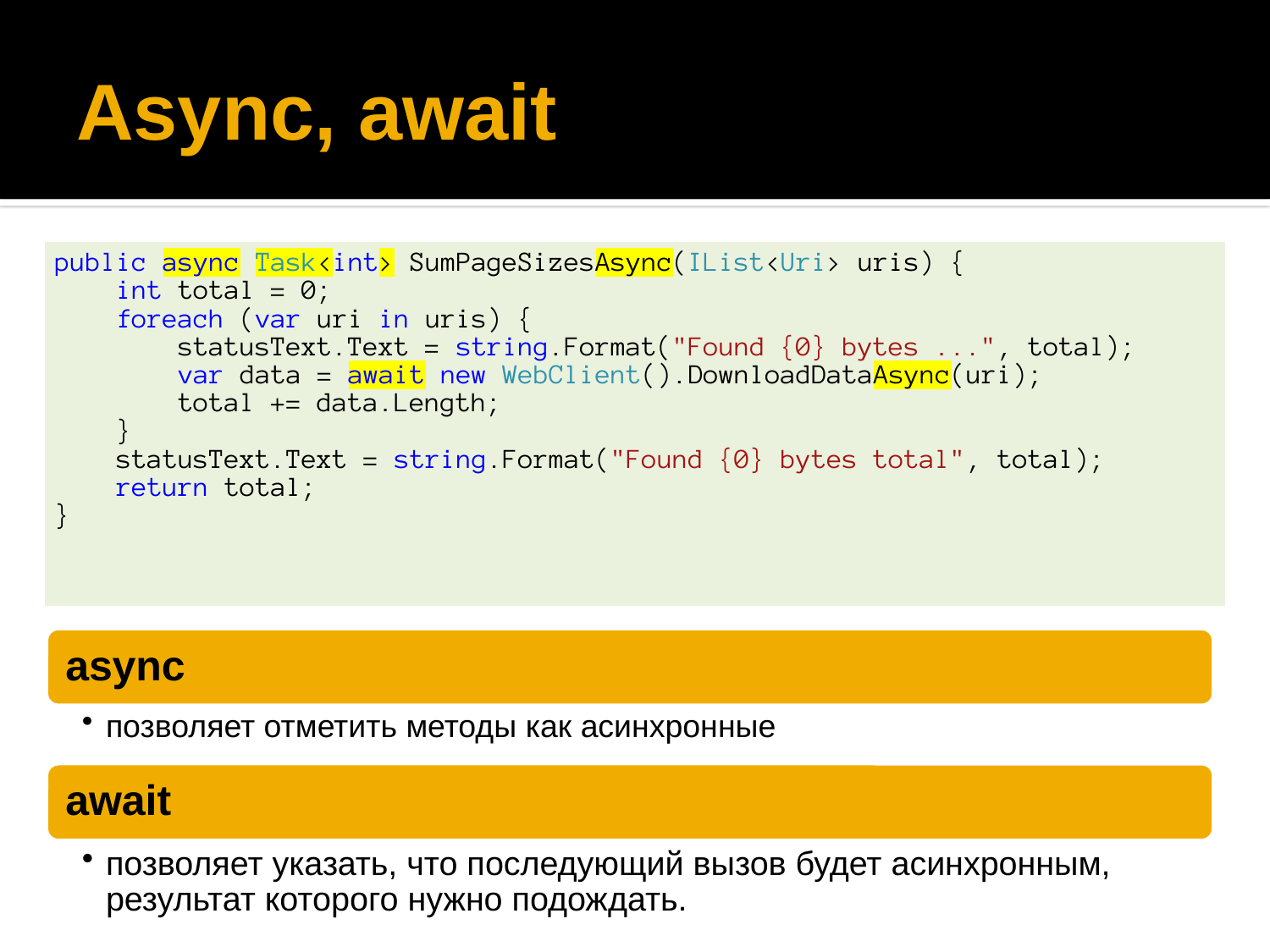

# Async, await
| public async Task<int> SumPageSizesAsync(IList<Uri> uris) {     int total = 0;     foreach (var uri in uris) {         statusText.Text = string.Format("Found {0} bytes ...", total);         var data = await new WebClient().DownloadDataAsync(uri);         total += data.Length;     }     statusText.Text = string.Format("Found {0} bytes total", total);     return total; } |
| --- |
async
позволяет отметить методы как асинхронные
await
позволяет указать, что последующий вызов будет асинхронным, результат которого нужно подождать.